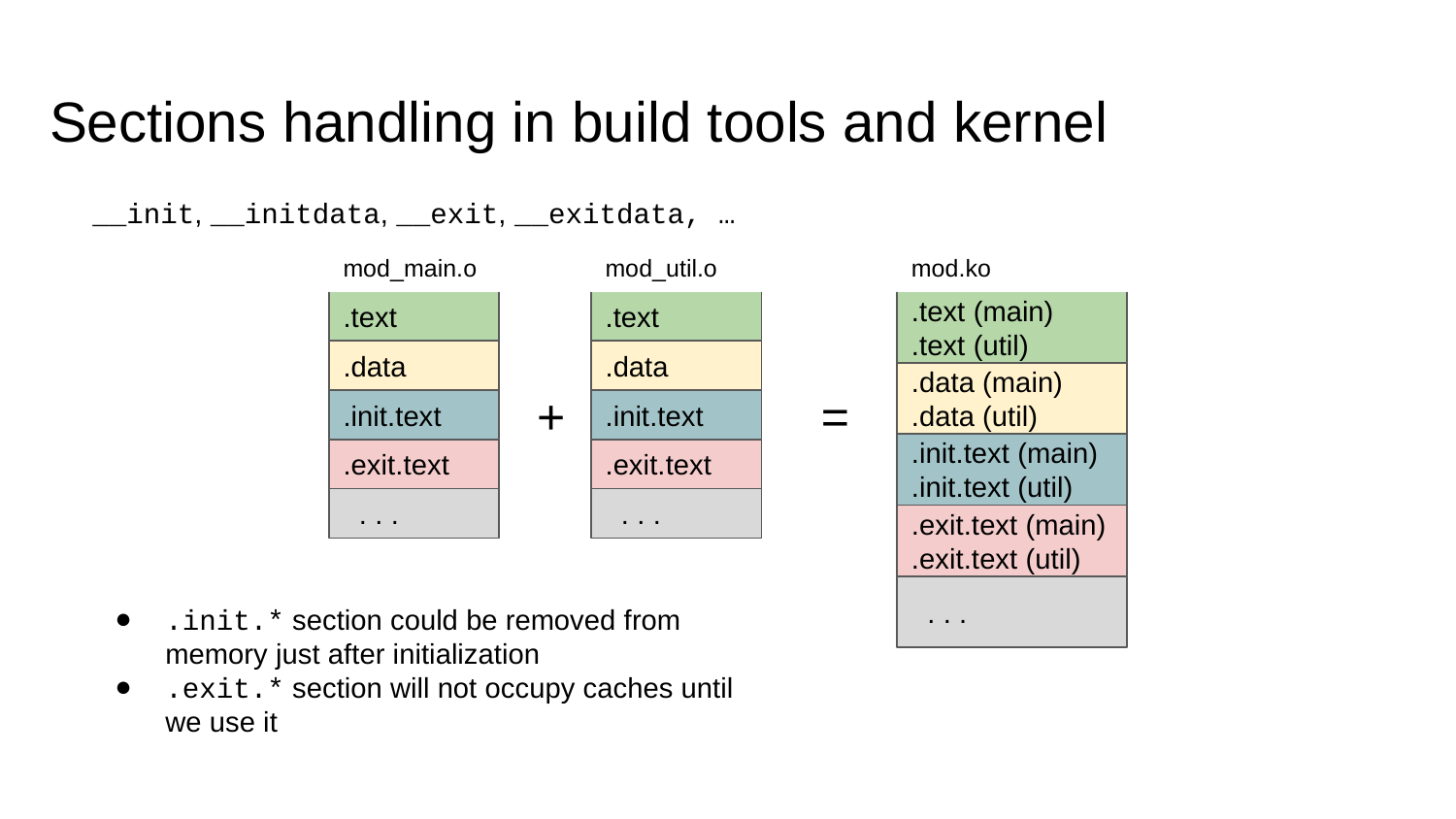

# Sections handling in build tools and kernel
__init, __initdata, __exit, __exitdata, …
mod_main.o
mod_util.o
mod.ko
.text
.text
.text (main)
.text (util)
.data
.data
.data (main)
.data (util)
.init.text
.init.text
+
=
.init.text (main)
.init.text (util)
.exit.text
.exit.text
  . . .
  . . .
.exit.text (main)
.exit.text (util)
  . . .
.init.* section could be removed from memory just after initialization
.exit.* section will not occupy caches until we use it